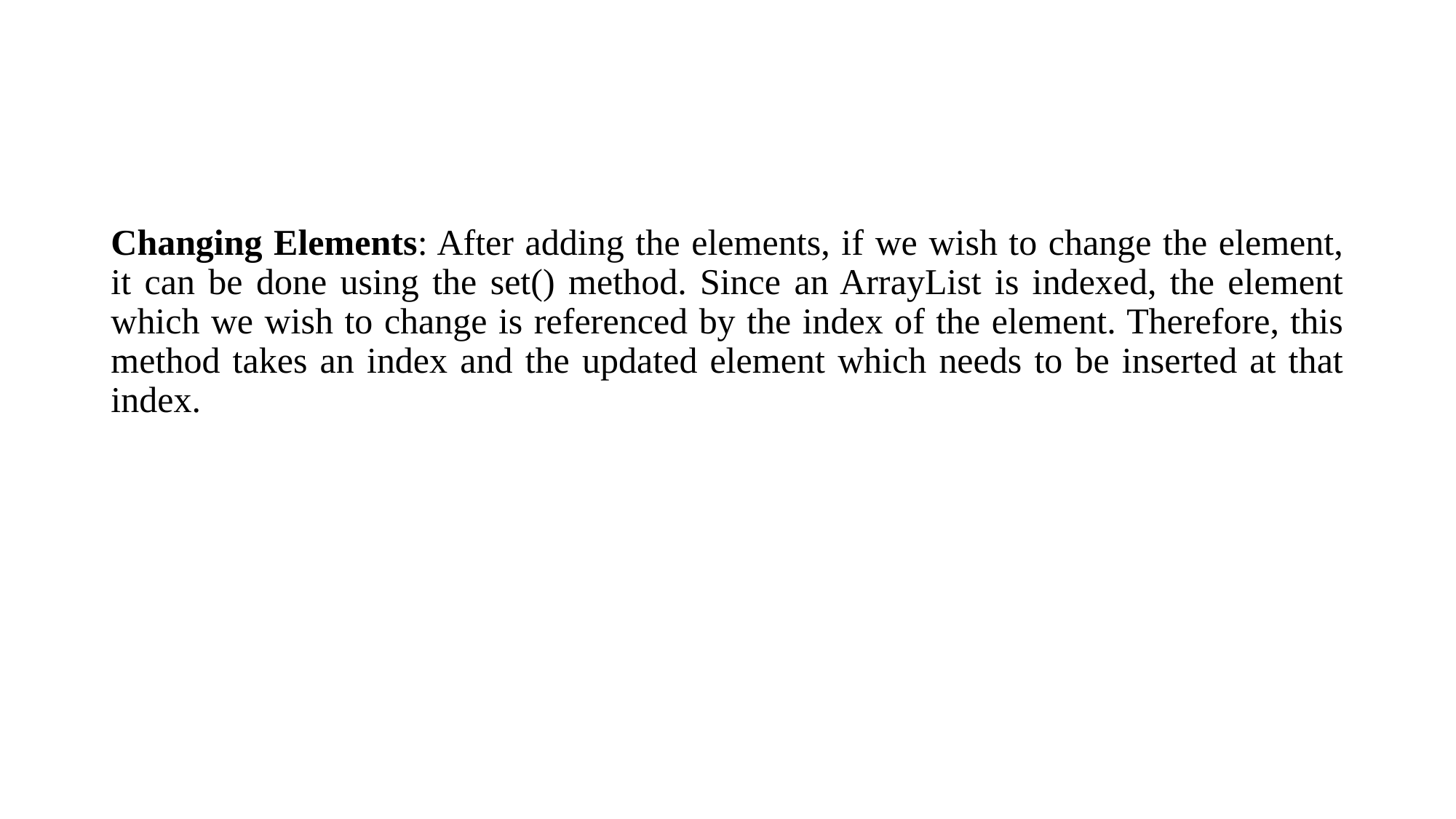

Changing Elements: After adding the elements, if we wish to change the element, it can be done using the set() method. Since an ArrayList is indexed, the element which we wish to change is referenced by the index of the element. Therefore, this method takes an index and the updated element which needs to be inserted at that index.